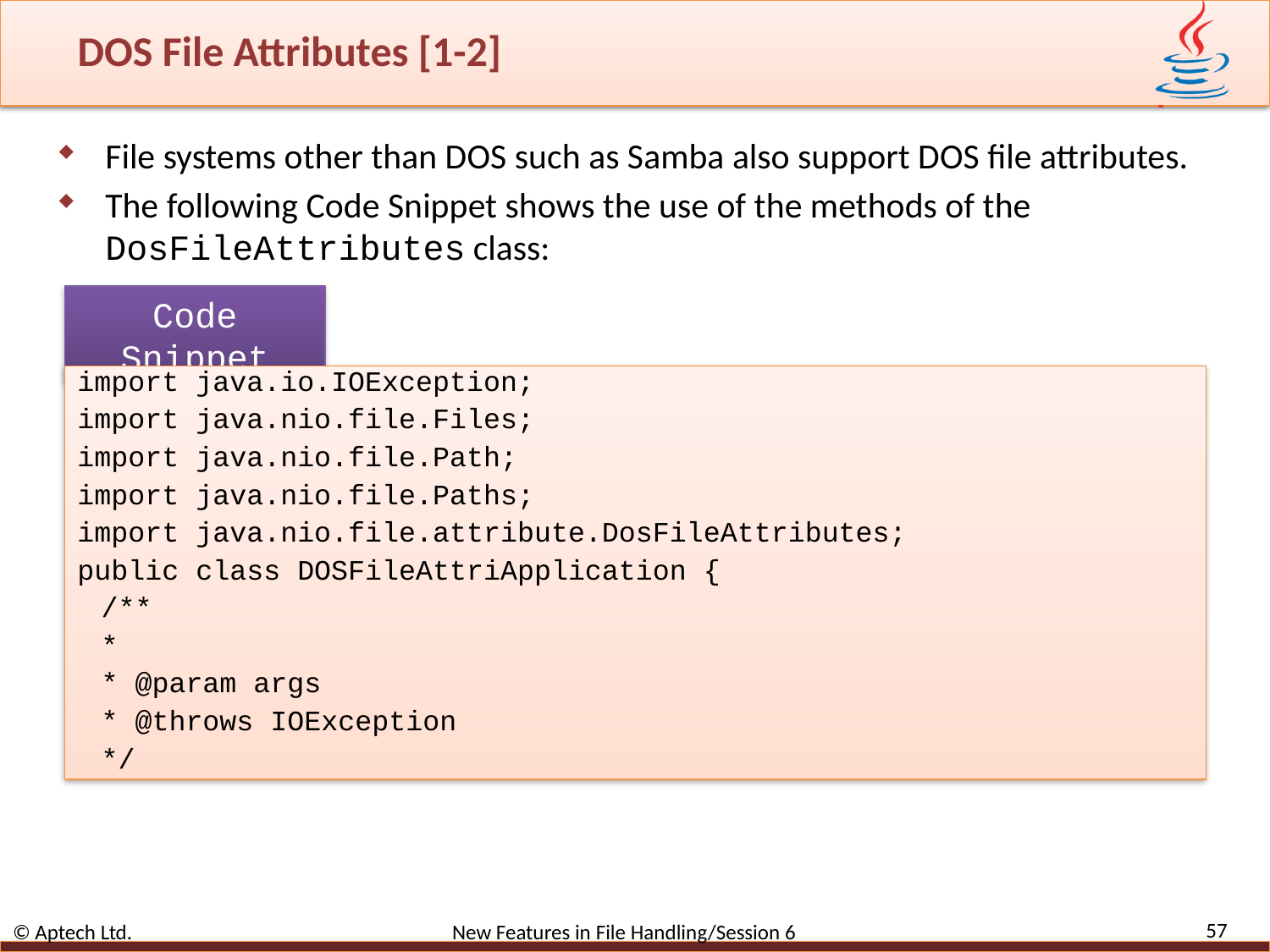

# DOS File Attributes [1-2]
File systems other than DOS such as Samba also support DOS file attributes.
The following Code Snippet shows the use of the methods of the DosFileAttributes class:

Code Snippet
import java.io.IOException;
import java.nio.file.Files;
import java.nio.file.Path;
import java.nio.file.Paths;
import java.nio.file.attribute.DosFileAttributes;
public class DOSFileAttriApplication {
/**
*
* @param args
* @throws IOException
*/
57
© Aptech Ltd.                                                                  New Features in File Handling/Session 6